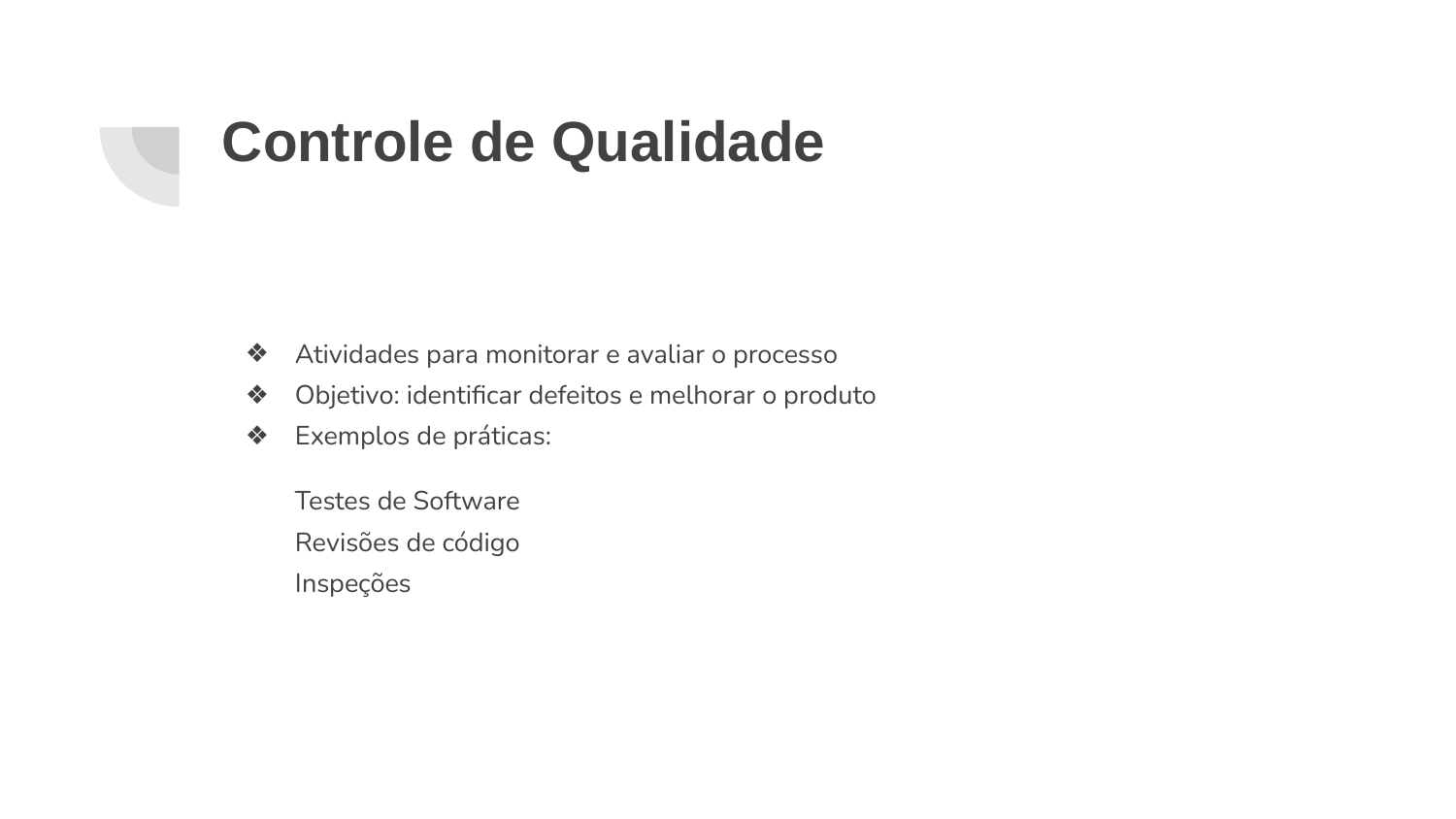

# Controle de Qualidade
Atividades para monitorar e avaliar o processo
Objetivo: identificar defeitos e melhorar o produto
Exemplos de práticas:
Testes de Software
Revisões de código
Inspeções